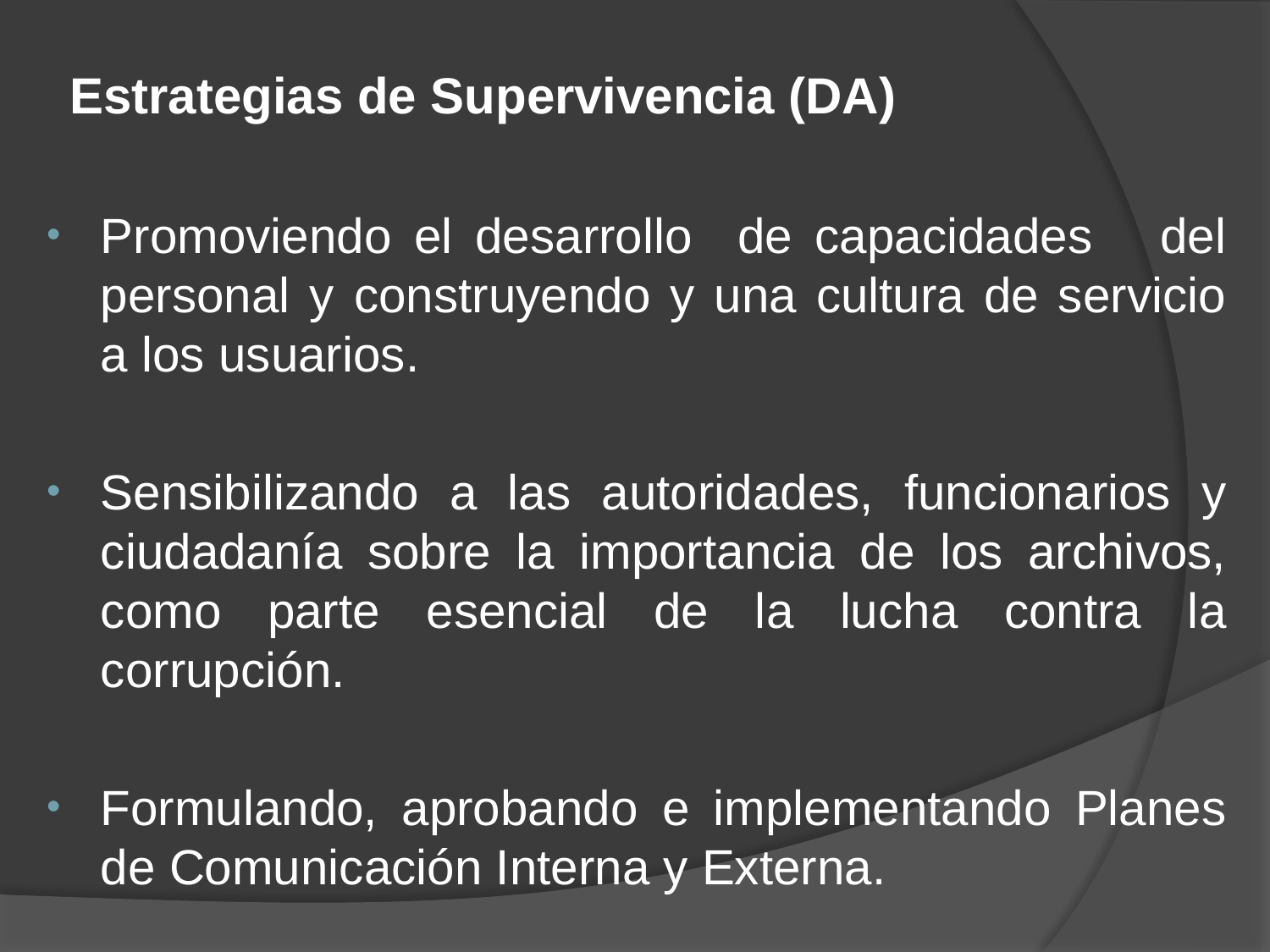

# Estrategias de Supervivencia (DA)
Promoviendo el desarrollo  de capacidades   del personal y construyendo y una cultura de servicio a los usuarios.

Sensibilizando a las autoridades, funcionarios y ciudadanía sobre la importancia de los archivos, como parte esencial de la lucha contra la corrupción.

Formulando, aprobando e implementando Planes de Comunicación Interna y Externa.